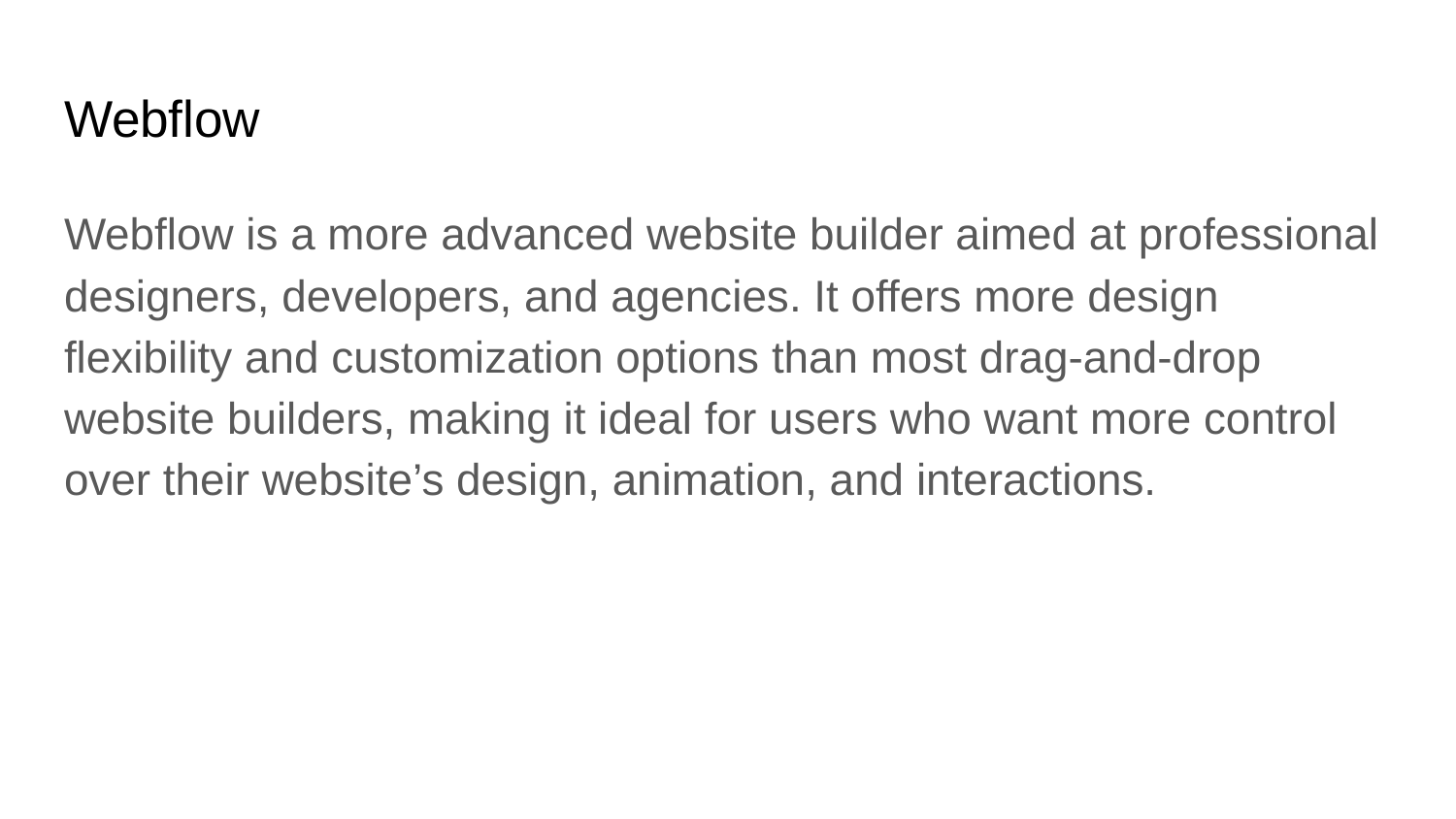

# Webflow
Webflow is a more advanced website builder aimed at professional designers, developers, and agencies. It offers more design flexibility and customization options than most drag-and-drop website builders, making it ideal for users who want more control over their website’s design, animation, and interactions.